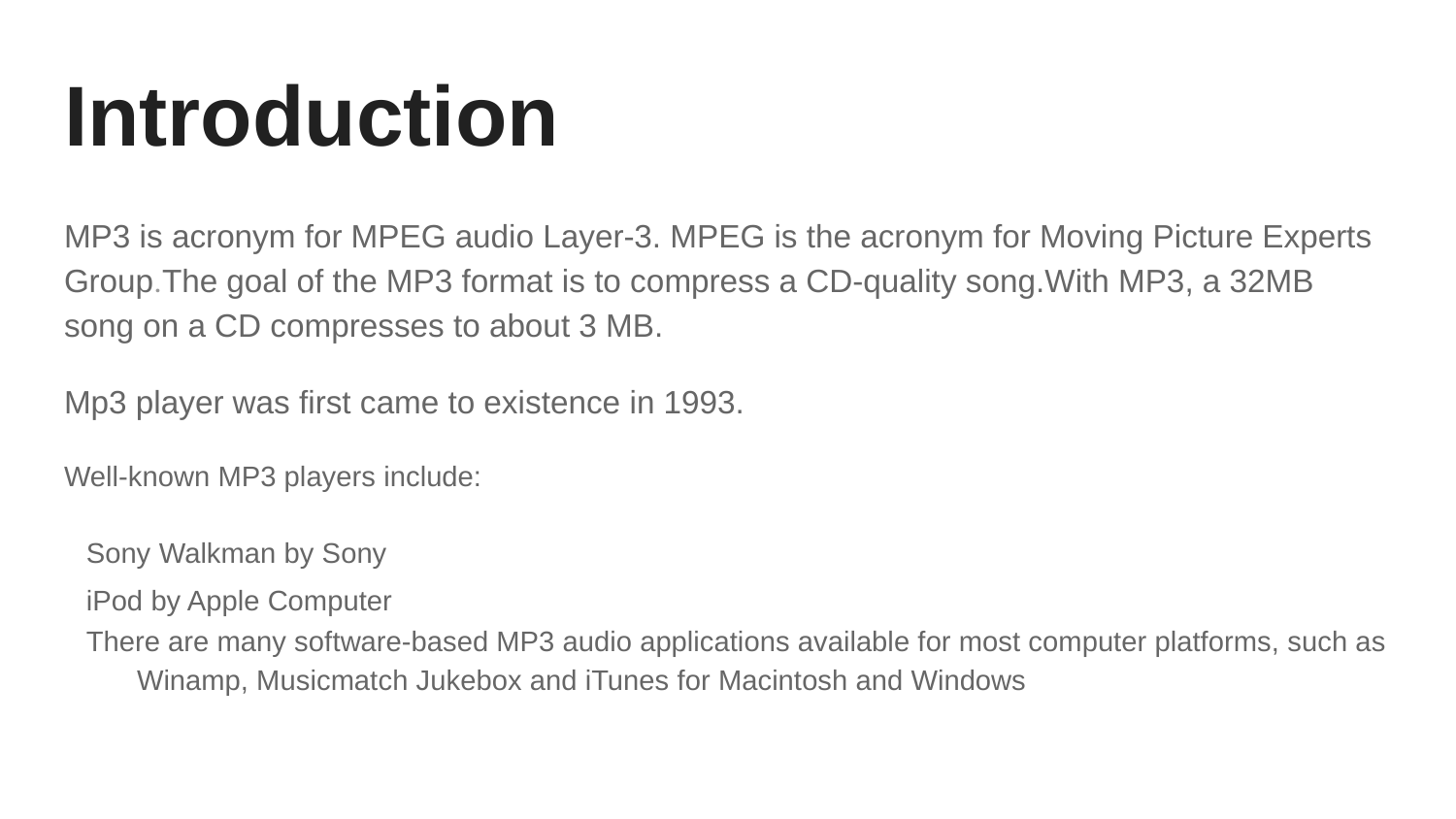

# Introduction
MP3 is acronym for MPEG audio Layer-3. MPEG is the acronym for Moving Picture Experts Group.The goal of the MP3 format is to compress a CD-quality song.With MP3, a 32MB song on a CD compresses to about 3 MB.
Mp3 player was first came to existence in 1993.
Well-known MP3 players include:
Sony Walkman by Sony
iPod by Apple Computer
There are many software-based MP3 audio applications available for most computer platforms, such as Winamp, Musicmatch Jukebox and iTunes for Macintosh and Windows